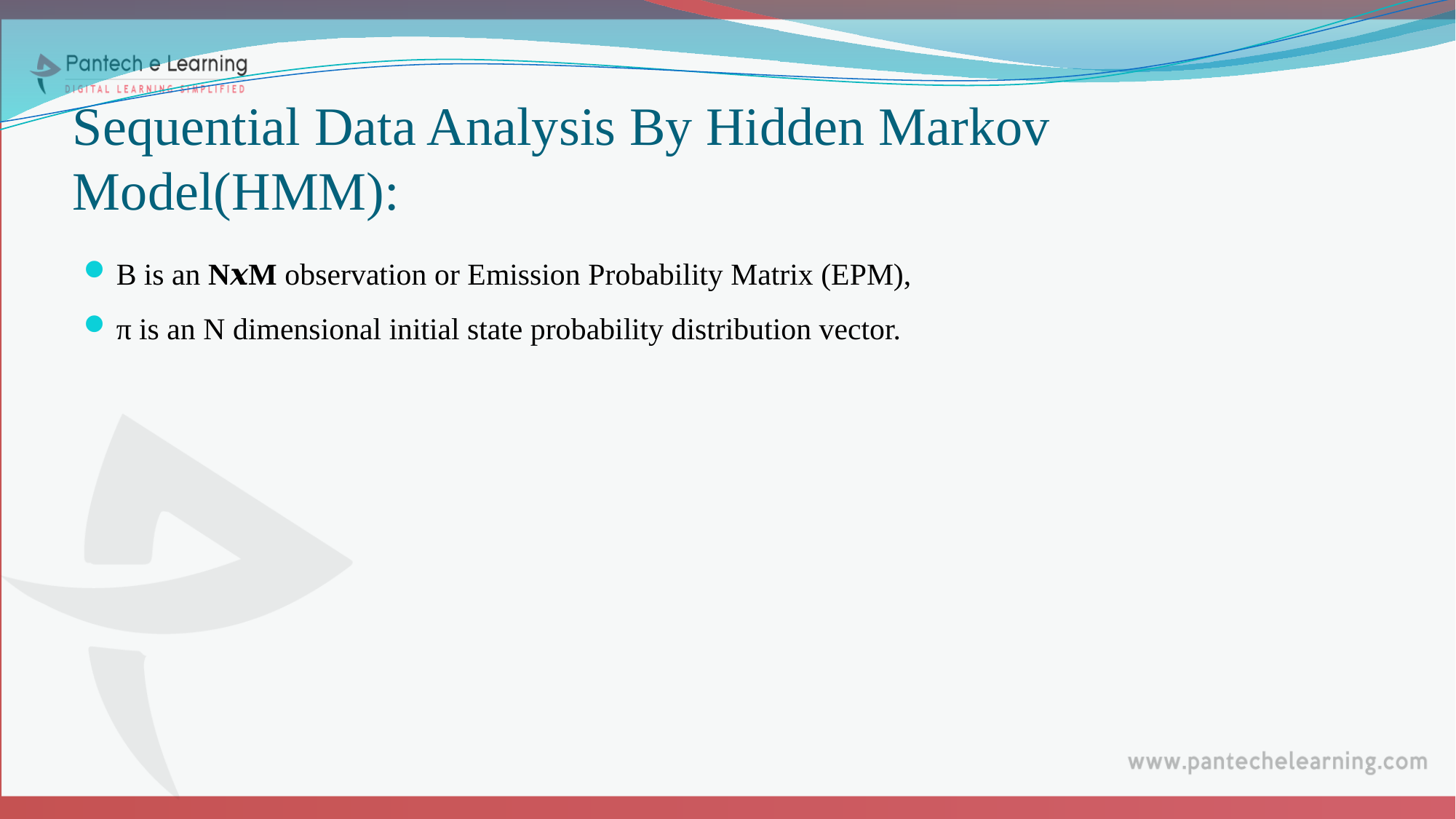

# Sequential Data Analysis By Hidden Markov Model(HMM):
B is an N𝒙M observation or Emission Probability Matrix (EPM),
π is an N dimensional initial state probability distribution vector.